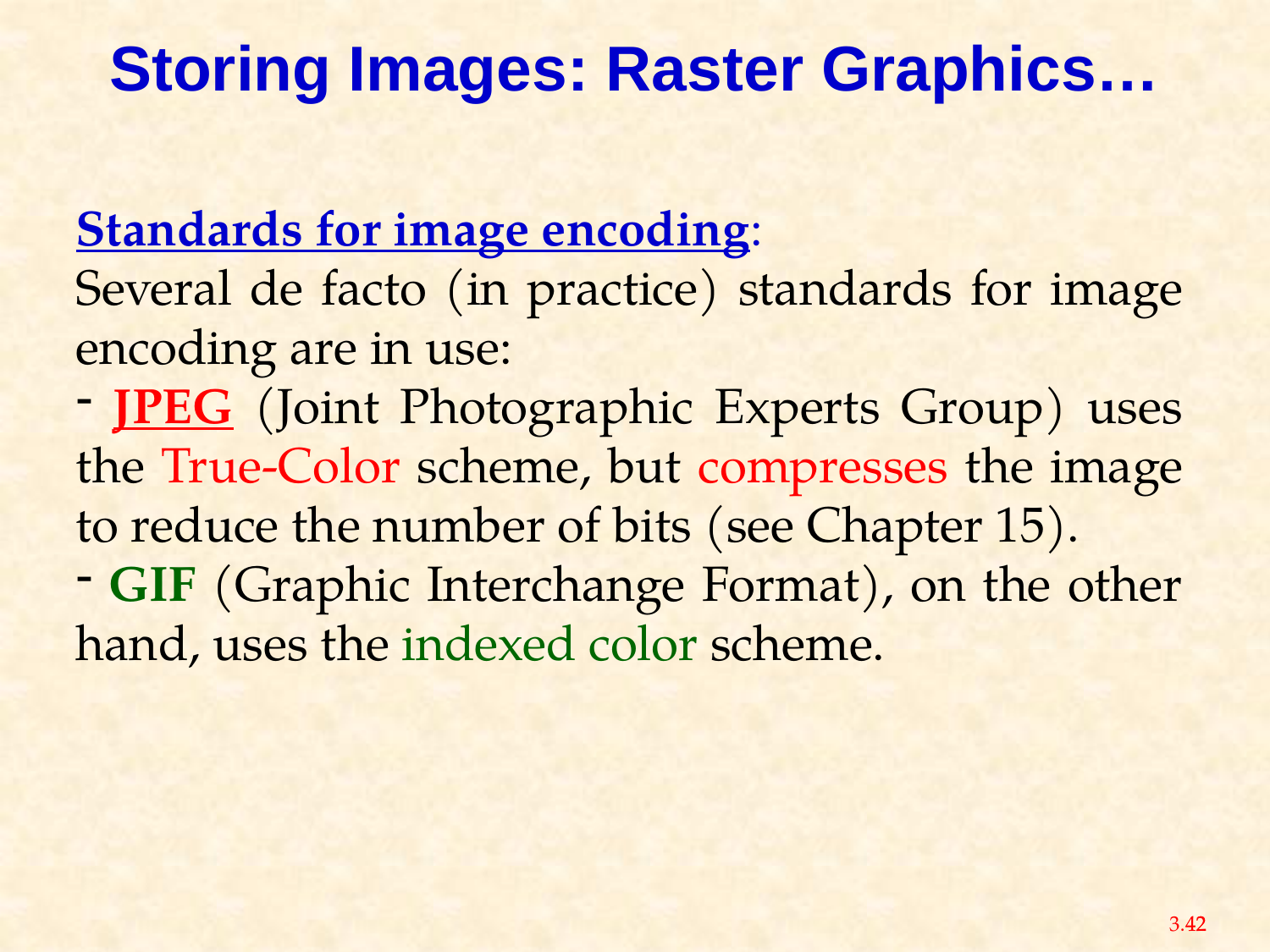

Storing Images: Raster Graphics…
Standards for image encoding:
Several de facto (in practice) standards for image encoding are in use:
 JPEG (Joint Photographic Experts Group) uses the True-Color scheme, but compresses the image to reduce the number of bits (see Chapter 15).
 GIF (Graphic Interchange Format), on the other hand, uses the indexed color scheme.
3.42
42